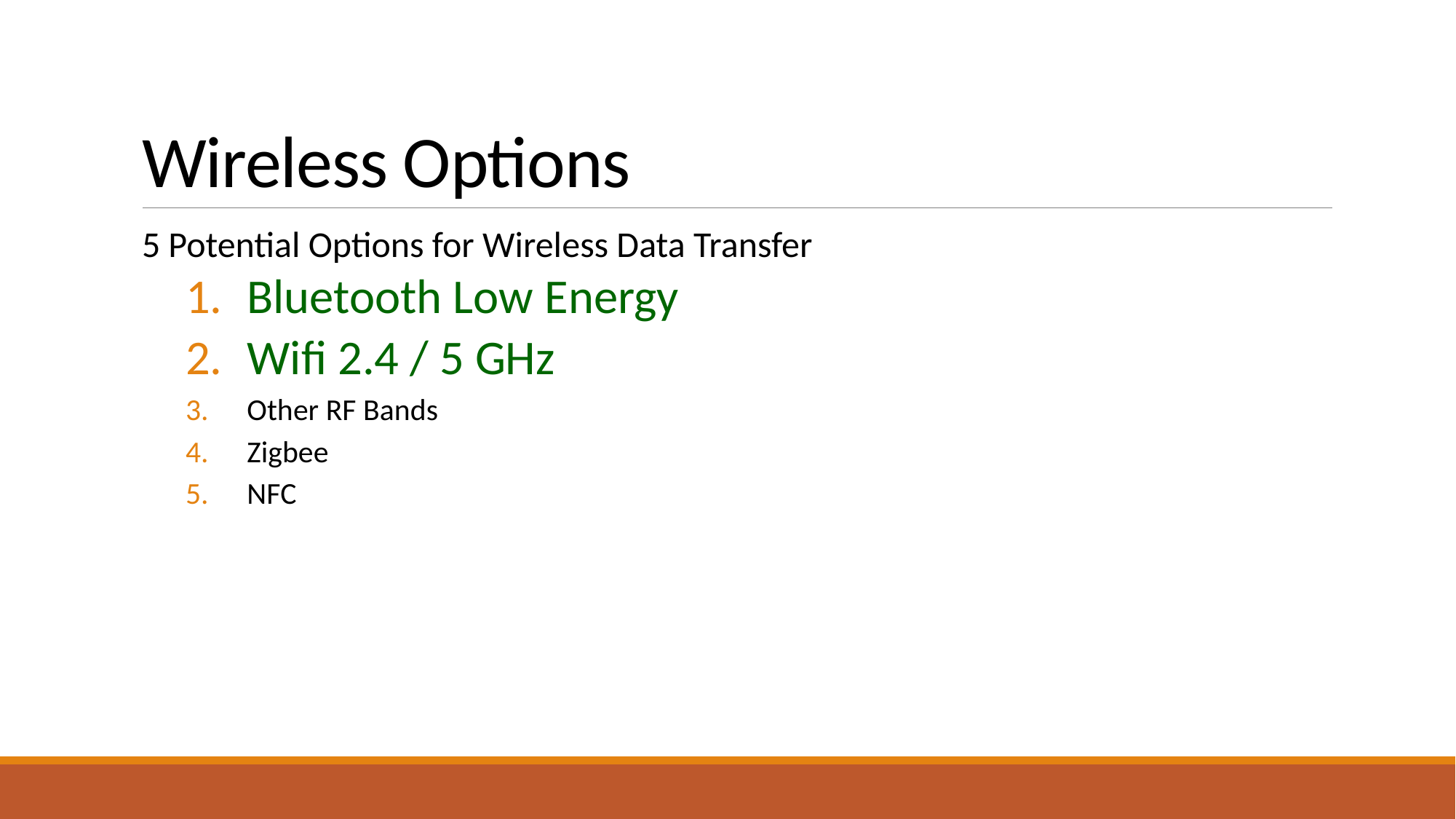

# Wireless Options
5 Potential Options for Wireless Data Transfer
Bluetooth Low Energy
Wifi 2.4 / 5 GHz
Other RF Bands
Zigbee
NFC